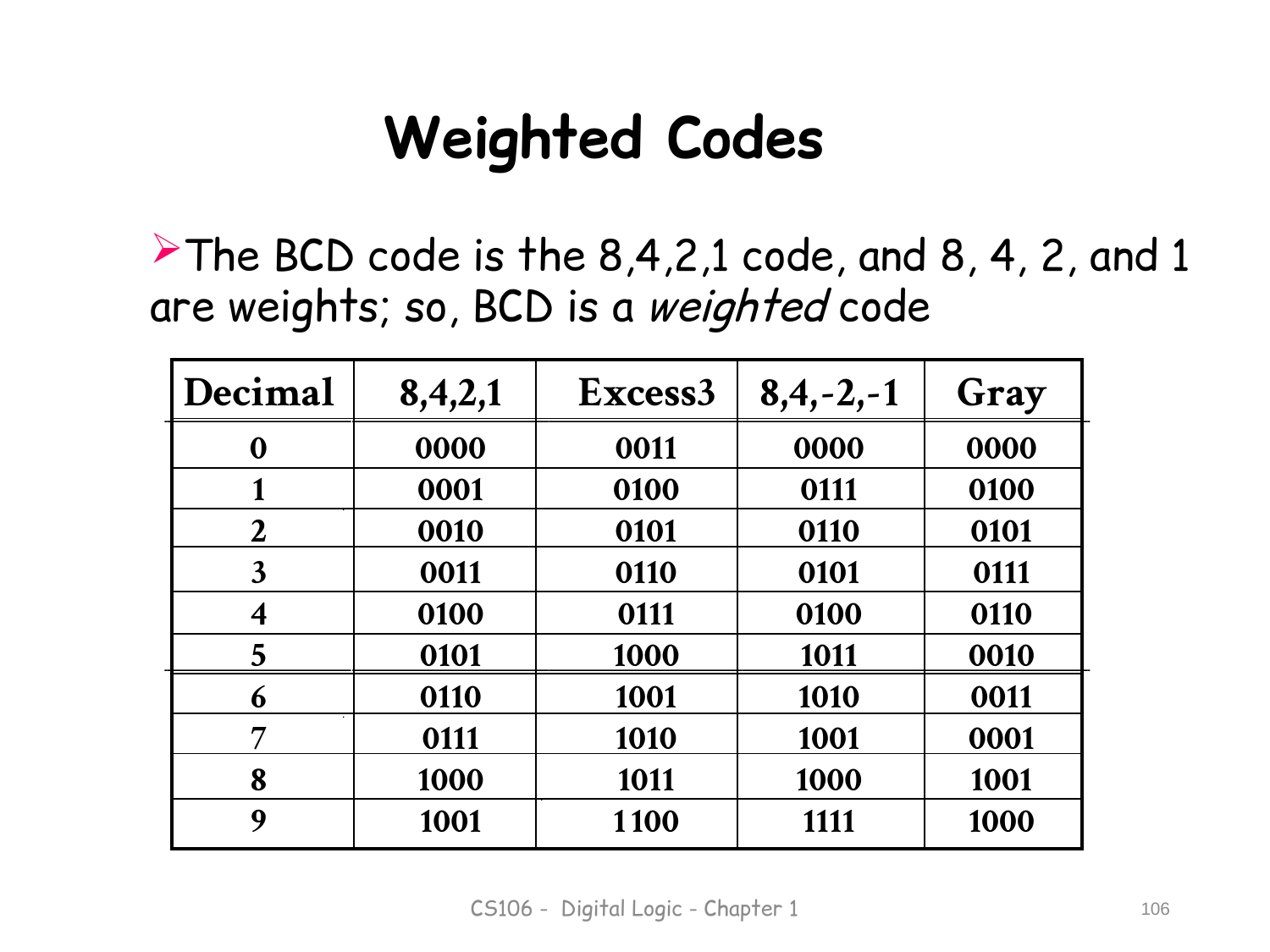

Weighted Codes
The BCD code is the 8,4,2,1 code, and 8, 4, 2, and 1 are weights; so, BCD is a weighted code
|  |  |  |  |  |
| --- | --- | --- | --- | --- |
|  |  |  |  |  |
|  |  |  |  |  |
|  |  |  |  |  |
|  |  |  |  |  |
|  |  |  |  |  |
|  |  |  |  |  |
|  |  |  |  |  |
|  |  |  |  |  |
|  |  |  |  |  |
|  |  |  |  |  |
Decimal
8,4,2,1

Excess3

8,4,
-
2,
-
1

Gray

0

0000

0011

0000

0000

1

0001

0100

0111

0100

2

0010

0101

0110

0101

3

0011

0110

0101

0111

4

0100

0111

0100

0110

5

0101

1000

1011

0010

6

0110

1001

1010

0011

7

0111

1010

1001

0001

8

1000

1011

1000

1001

9

1001

1
100

1111

1000

CS106 -  Digital Logic - Chapter 1
106